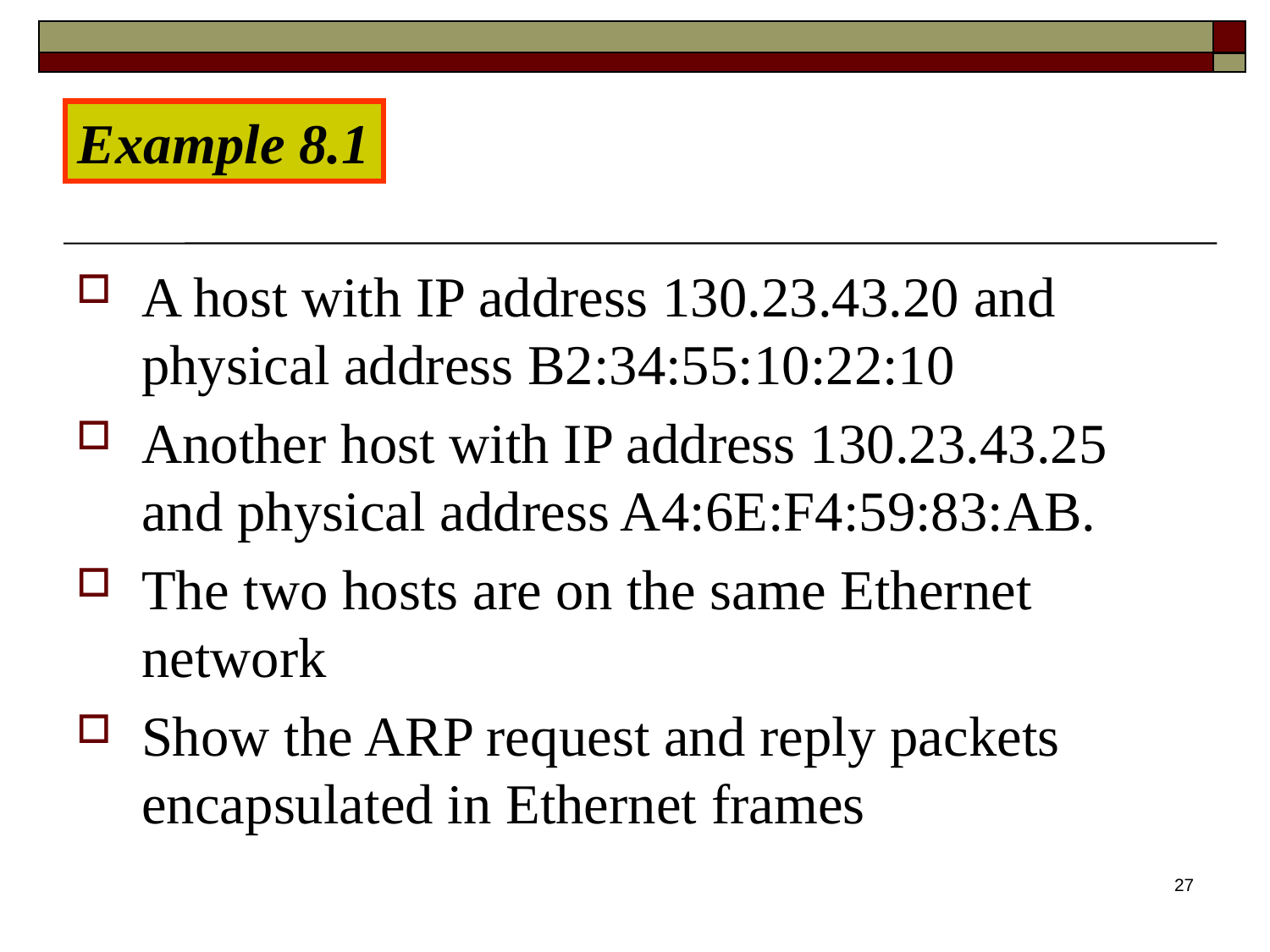

Example 8.1
A host with IP address 130.23.43.20 and physical address B2:34:55:10:22:10
Another host with IP address 130.23.43.25 and physical address A4:6E:F4:59:83:AB.
The two hosts are on the same Ethernet network
Show the ARP request and reply packets encapsulated in Ethernet frames
27